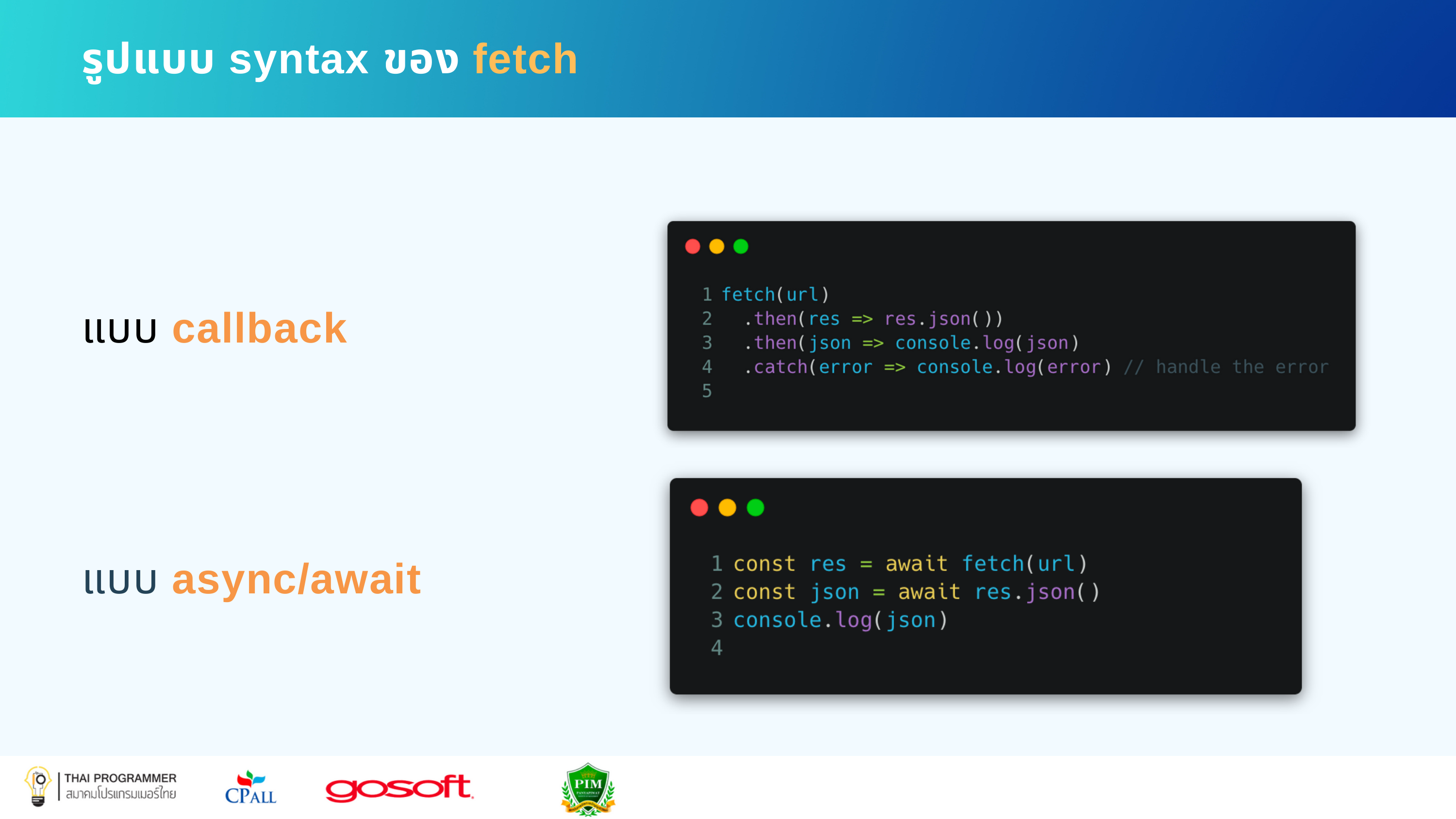

รูปแบบ syntax ของ fetch

แบบ callback

แบบ async/await